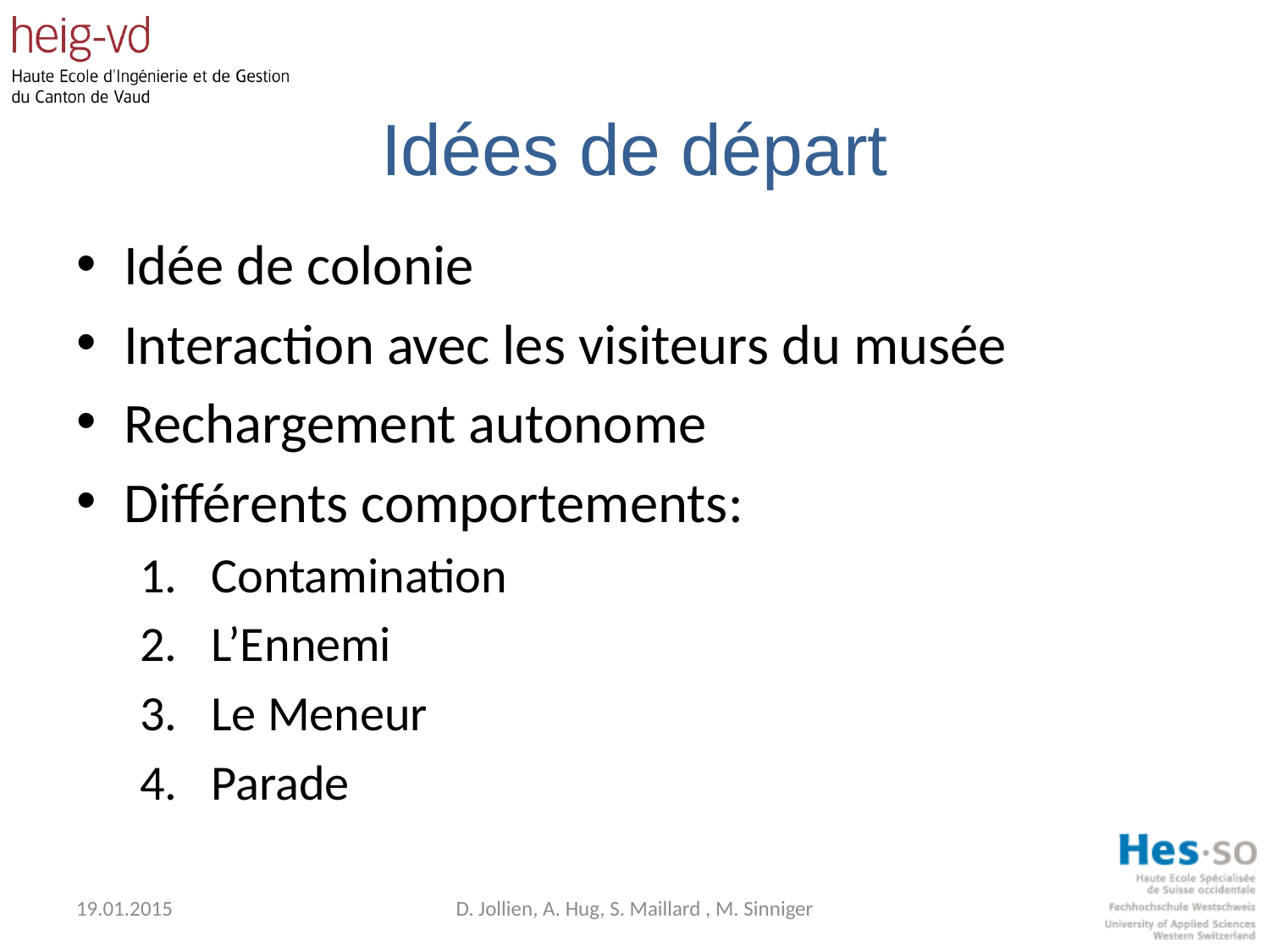

# Idées de départ
Idée de colonie
Interaction avec les visiteurs du musée
Rechargement autonome
Différents comportements:
Contamination
L’Ennemi
Le Meneur
Parade

19.01.2015
D. Jollien, A. Hug, S. Maillard , M. Sinniger